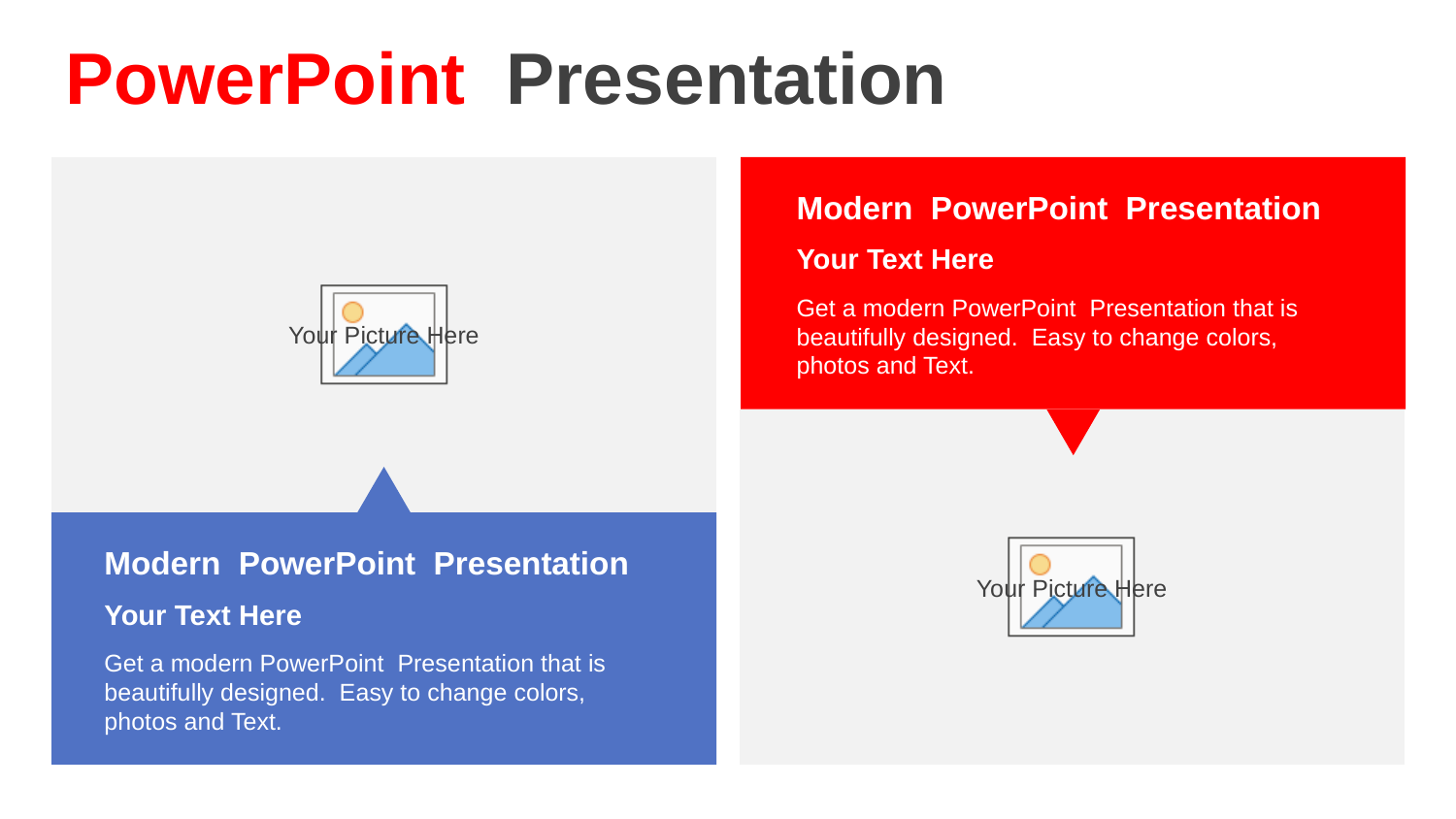

PowerPoint  Presentation

Modern  PowerPoint  Presentation
Your Text Here
Get a modern PowerPoint  Presentation that is beautifully designed.  Easy to change colors, photos and Text.

Modern  PowerPoint  Presentation
Your Text Here
Get a modern PowerPoint  Presentation that is beautifully designed.  Easy to change colors, photos and Text.